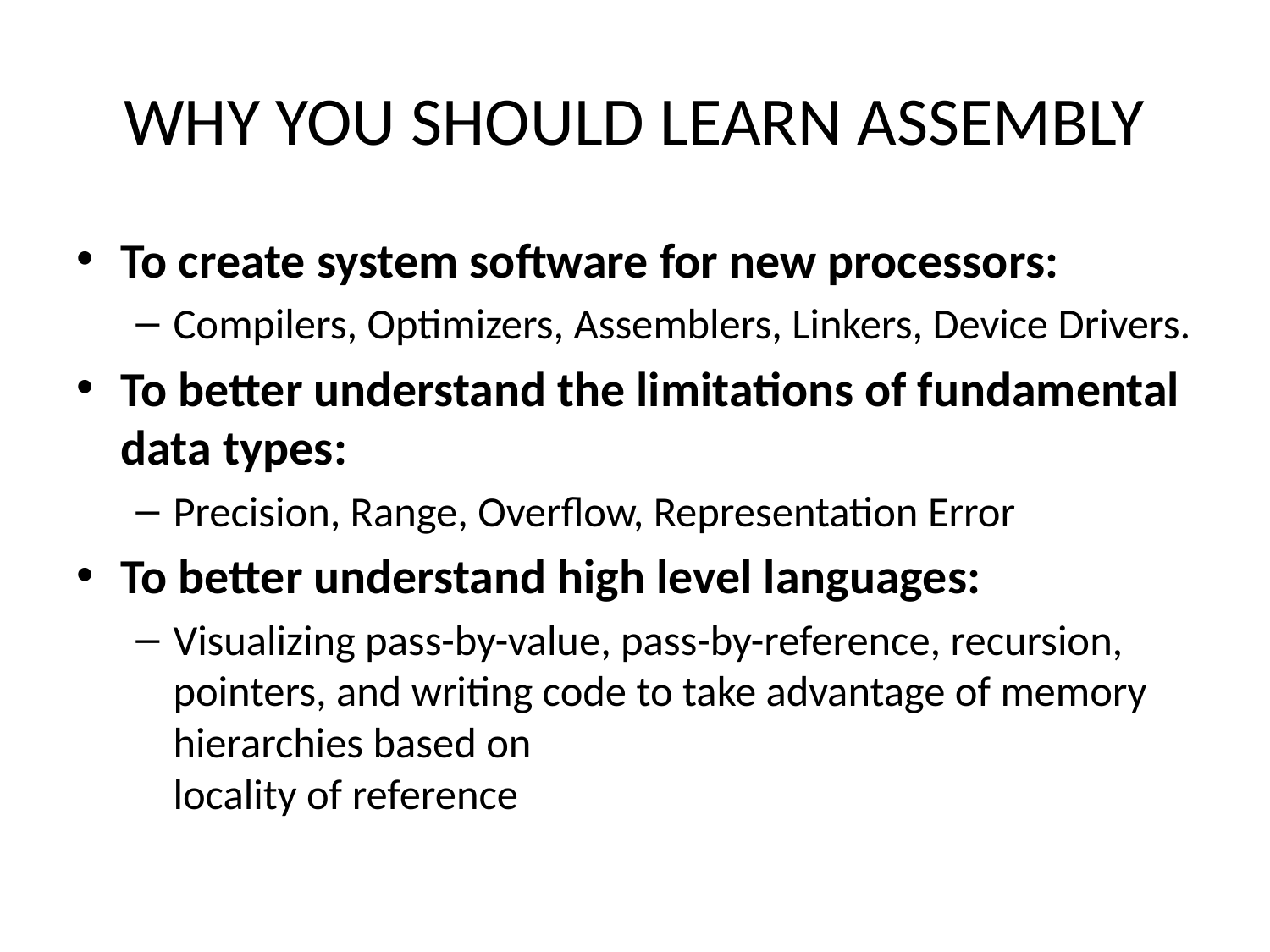

# WHY YOU SHOULD LEARN ASSEMBLY
To create system software for new processors:
Compilers, Optimizers, Assemblers, Linkers, Device Drivers.
To better understand the limitations of fundamental data types:
Precision, Range, Overflow, Representation Error
To better understand high level languages:
Visualizing pass-by-value, pass-by-reference, recursion, pointers, and writing code to take advantage of memory hierarchies based on
locality of reference